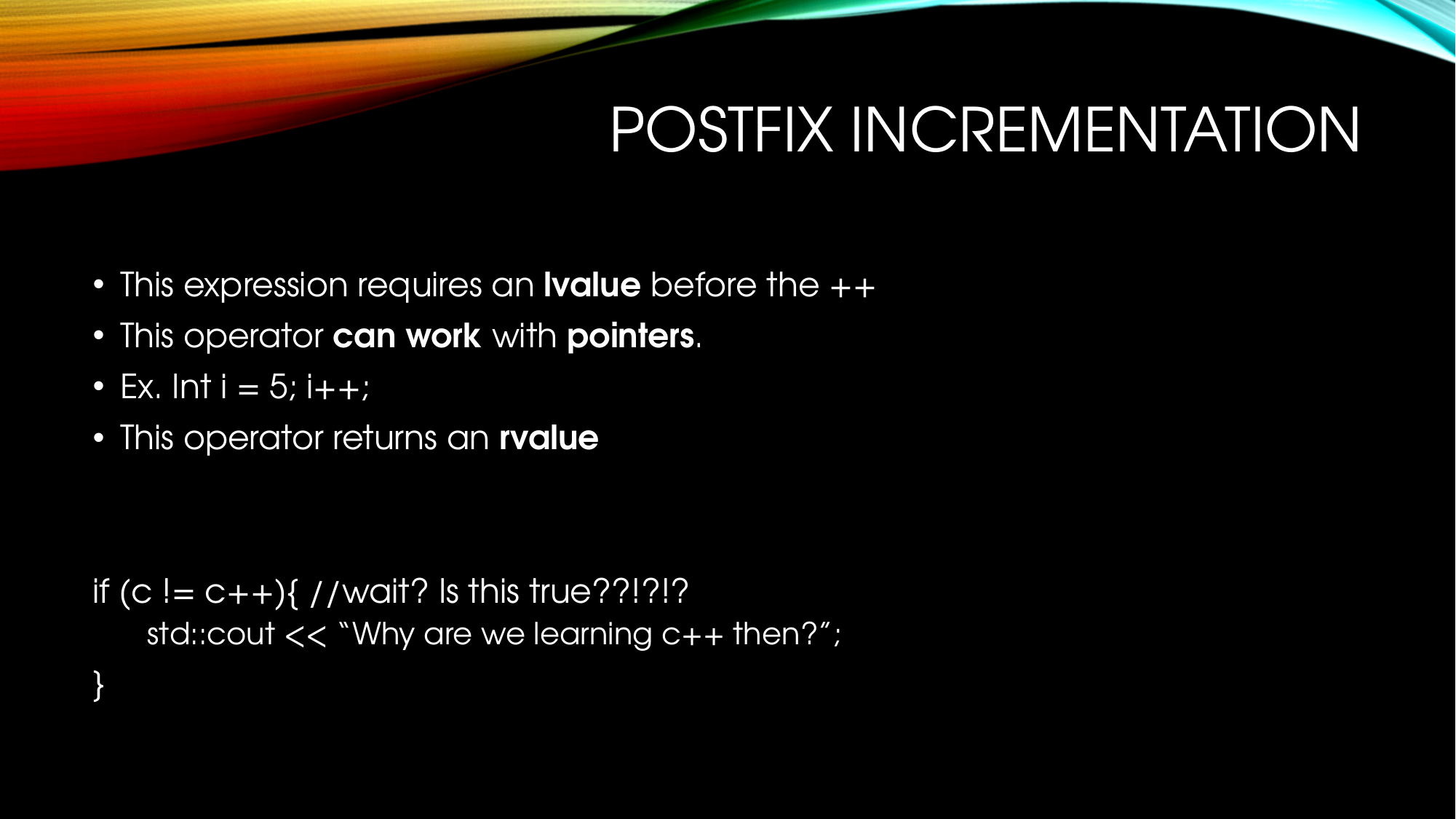

# Postfix Incrementation
This expression requires an lvalue before the ++
This operator can work with pointers.
Ex. Int i = 5; i++;
This operator returns an rvalue

if (c != c++){ //wait? Is this true??!?!?
std::cout << “Why are we learning c++ then?”;
}